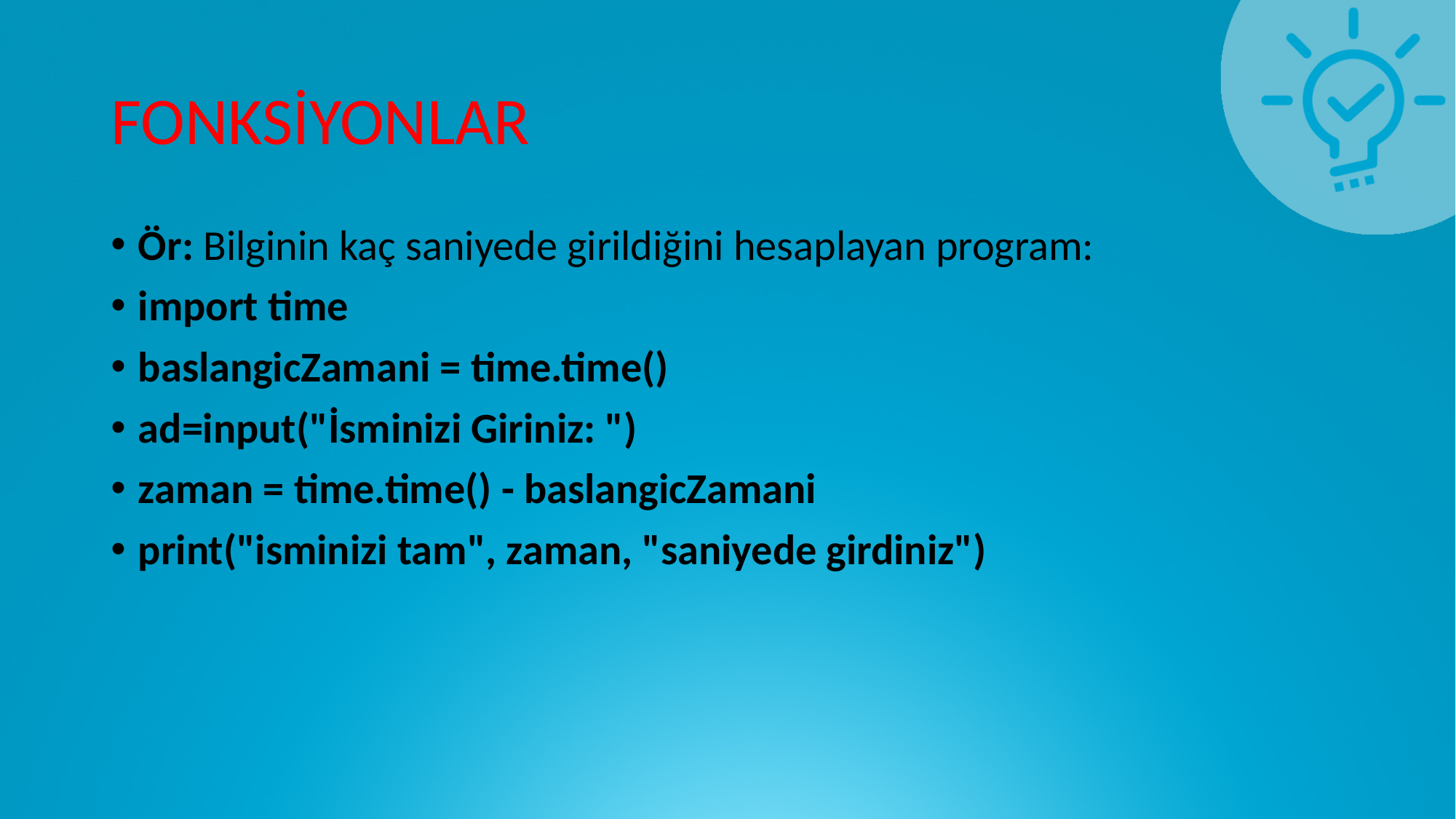

# FONKSİYONLAR
Ör: Bilginin kaç saniyede girildiğini hesaplayan program:
import time
baslangicZamani = time.time()
ad=input("İsminizi Giriniz: ")
zaman = time.time() - baslangicZamani
print("isminizi tam", zaman, "saniyede girdiniz")